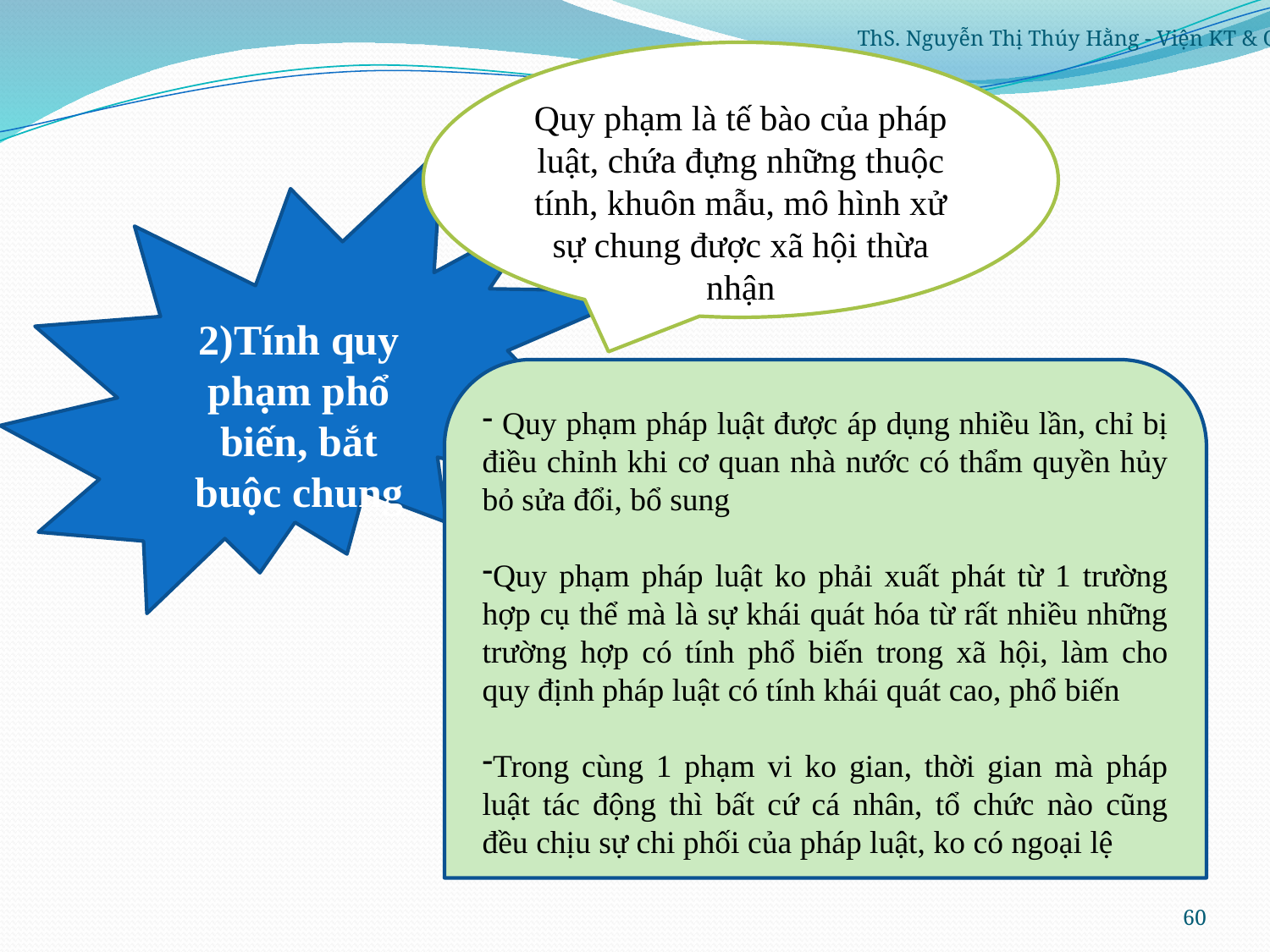

ThS. Nguyễn Thị Thúy Hằng - Viện KT & QL

Quy phạm là tế bào của pháp luật, chứa đựng những thuộc tính, khuôn mẫu, mô hình xử sự chung được xã hội thừa nhận

2)Tính quy phạm phổ biến, bắt buộc chung
 Quy phạm pháp luật được áp dụng nhiều lần, chỉ bị điều chỉnh khi cơ quan nhà nước có thẩm quyền hủy bỏ sửa đổi, bổ sung

Quy phạm pháp luật ko phải xuất phát từ 1 trường hợp cụ thể mà là sự khái quát hóa từ rất nhiều những trường hợp có tính phổ biến trong xã hội, làm cho quy định pháp luật có tính khái quát cao, phổ biến

Trong cùng 1 phạm vi ko gian, thời gian mà pháp luật tác động thì bất cứ cá nhân, tổ chức nào cũng đều chịu sự chi phối của pháp luật, ko có ngoại lệ
60